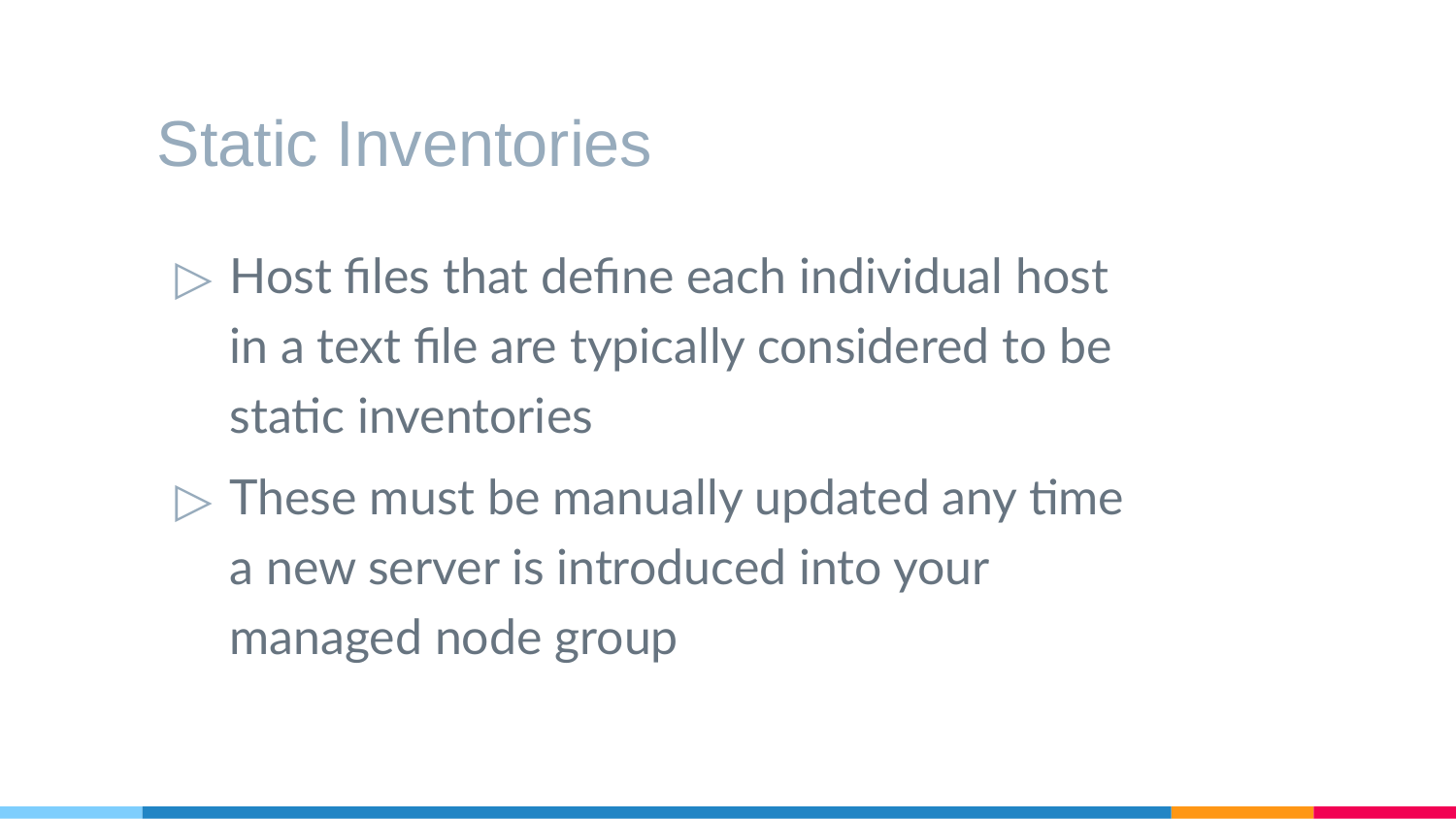

# Static Inventories
Host files that define each individual host in a text file are typically considered to be static inventories
These must be manually updated any time a new server is introduced into your managed node group